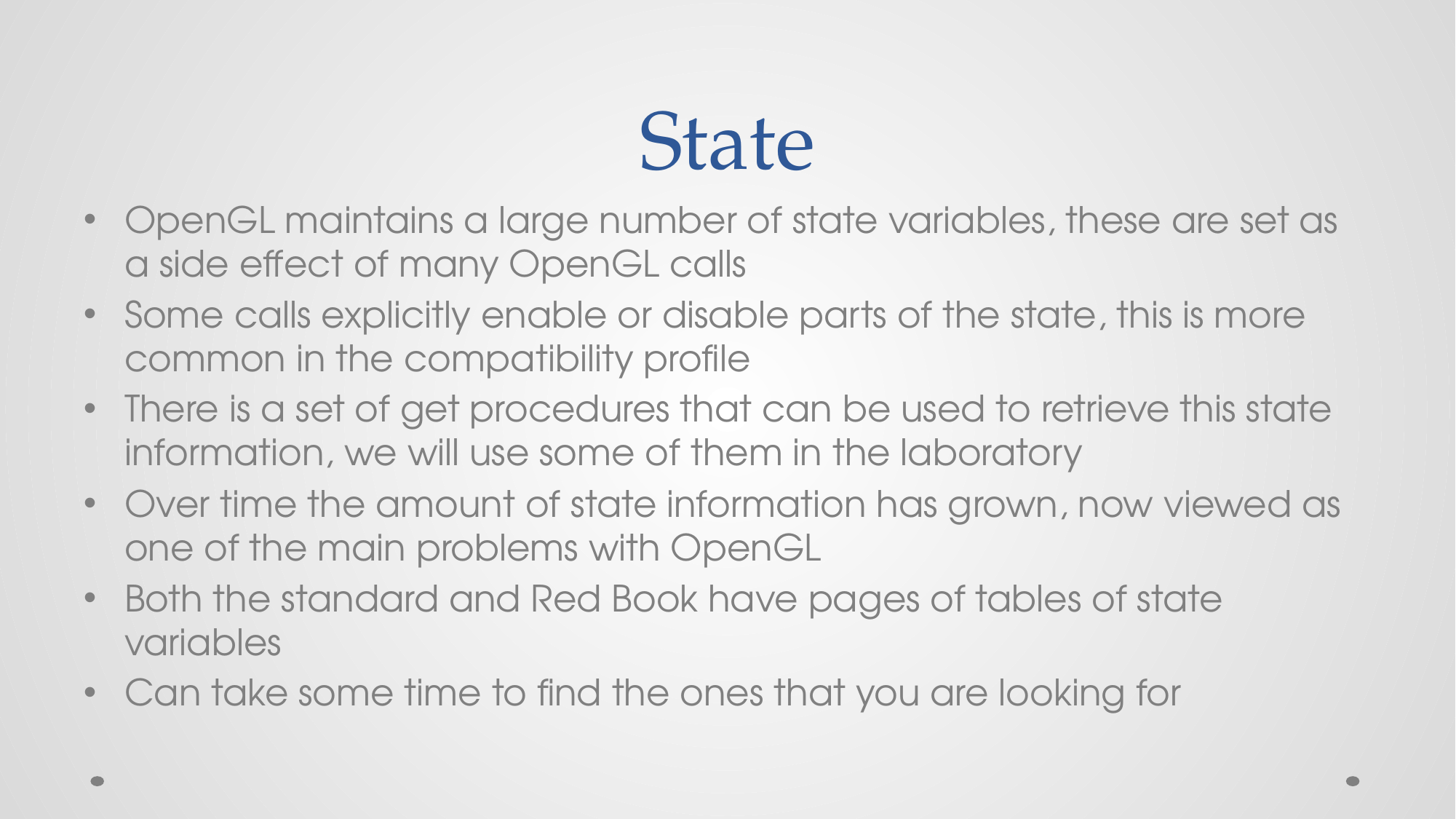

# State
OpenGL maintains a large number of state variables, these are set as a side effect of many OpenGL calls
Some calls explicitly enable or disable parts of the state, this is more common in the compatibility profile
There is a set of get procedures that can be used to retrieve this state information, we will use some of them in the laboratory
Over time the amount of state information has grown, now viewed as one of the main problems with OpenGL
Both the standard and Red Book have pages of tables of state variables
Can take some time to find the ones that you are looking for